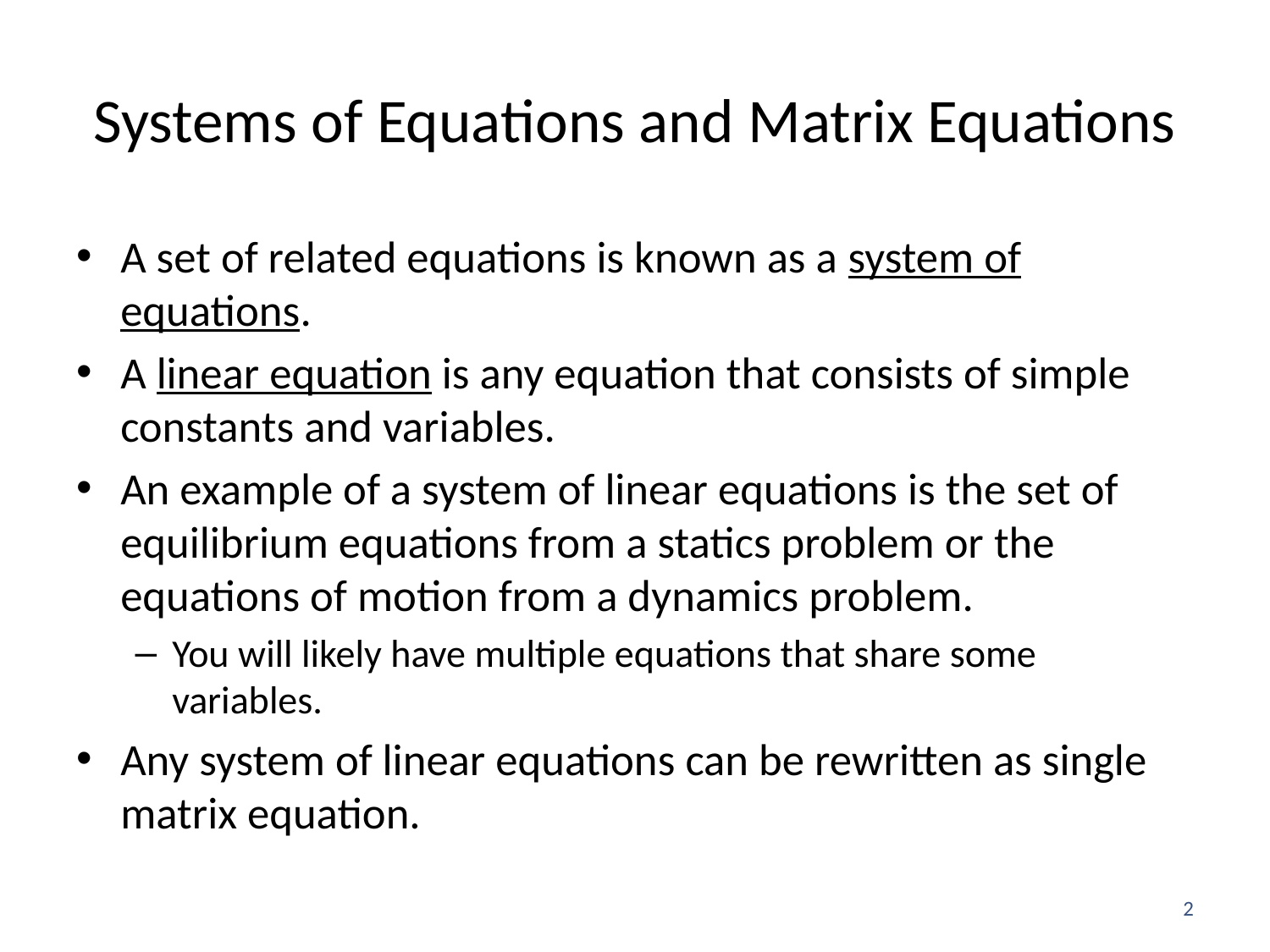

# Systems of Equations and Matrix Equations
A set of related equations is known as a system of equations.
A linear equation is any equation that consists of simple constants and variables.
An example of a system of linear equations is the set of equilibrium equations from a statics problem or the equations of motion from a dynamics problem.
You will likely have multiple equations that share some variables.
Any system of linear equations can be rewritten as single matrix equation.
2